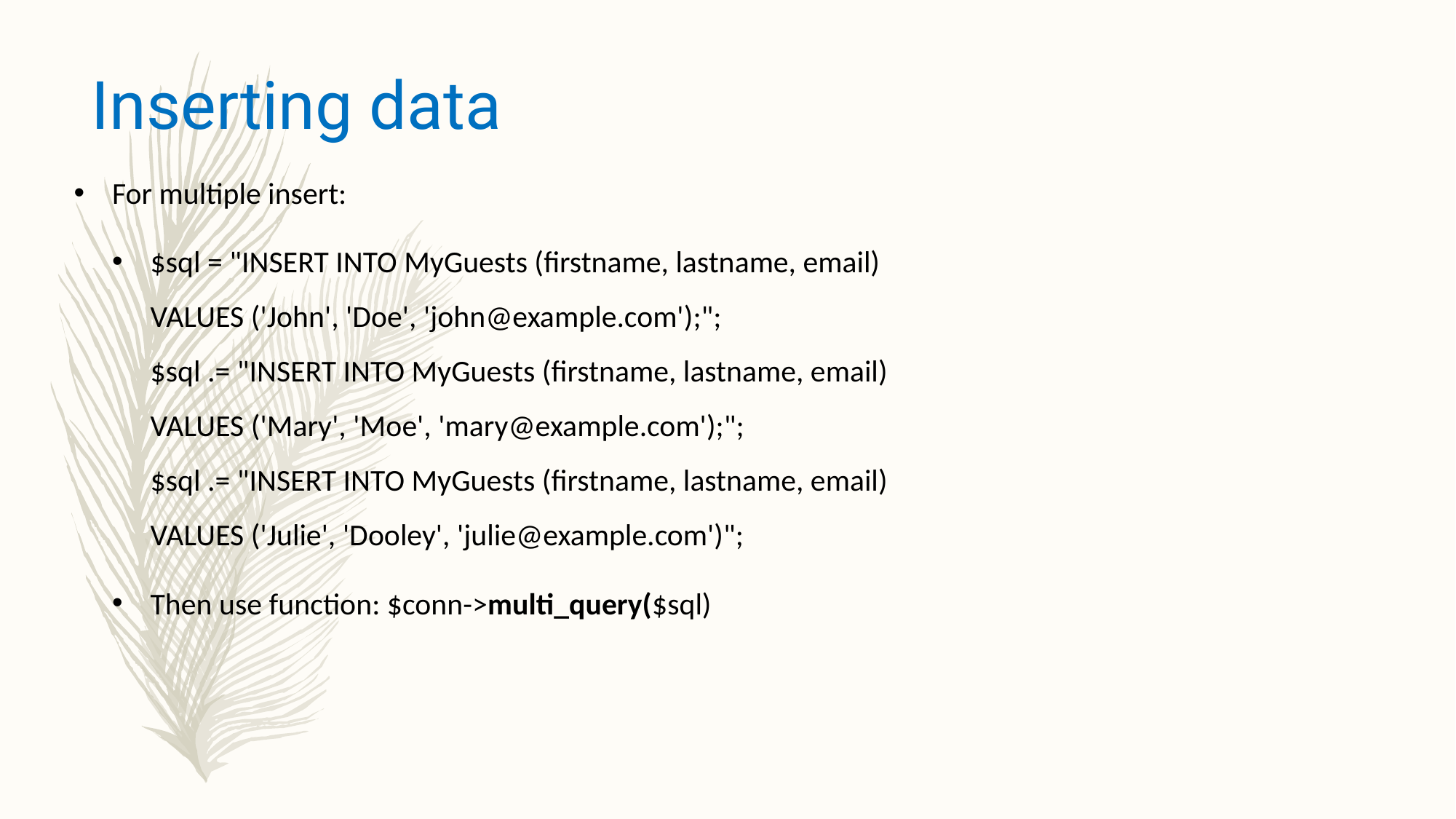

Inserting data
For multiple insert:
$sql = "INSERT INTO MyGuests (firstname, lastname, email)
VALUES ('John', 'Doe', 'john@example.com');";
$sql .= "INSERT INTO MyGuests (firstname, lastname, email)
VALUES ('Mary', 'Moe', 'mary@example.com');";
$sql .= "INSERT INTO MyGuests (firstname, lastname, email)
VALUES ('Julie', 'Dooley', 'julie@example.com')";
Then use function: $conn->multi_query($sql)